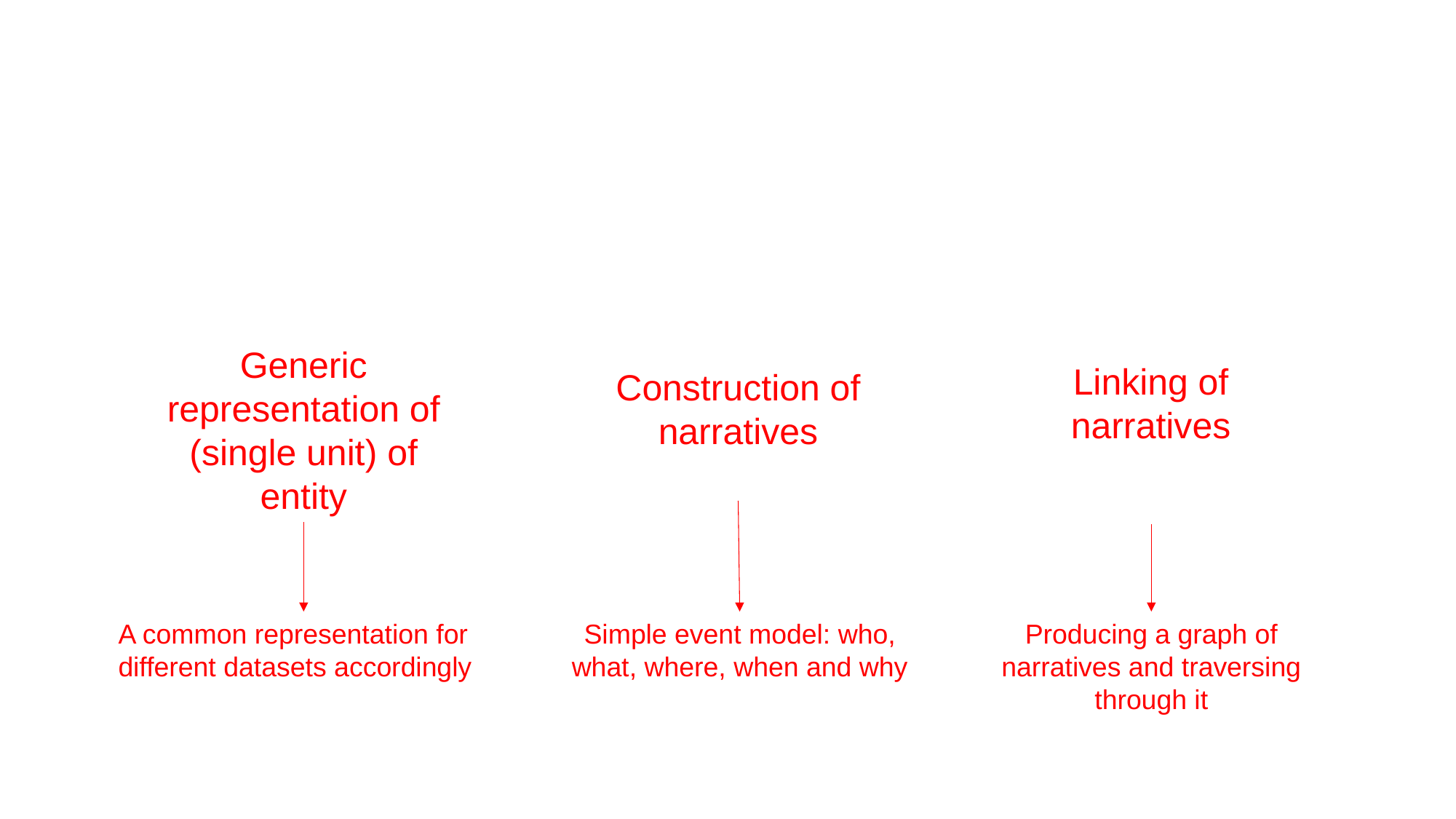

Generic representation of (single unit) of entity
Linking of narratives
Construction of narratives

A common representation for different datasets accordingly

Simple event model: who, what, where, when and why

Producing a graph of narratives and traversing through it